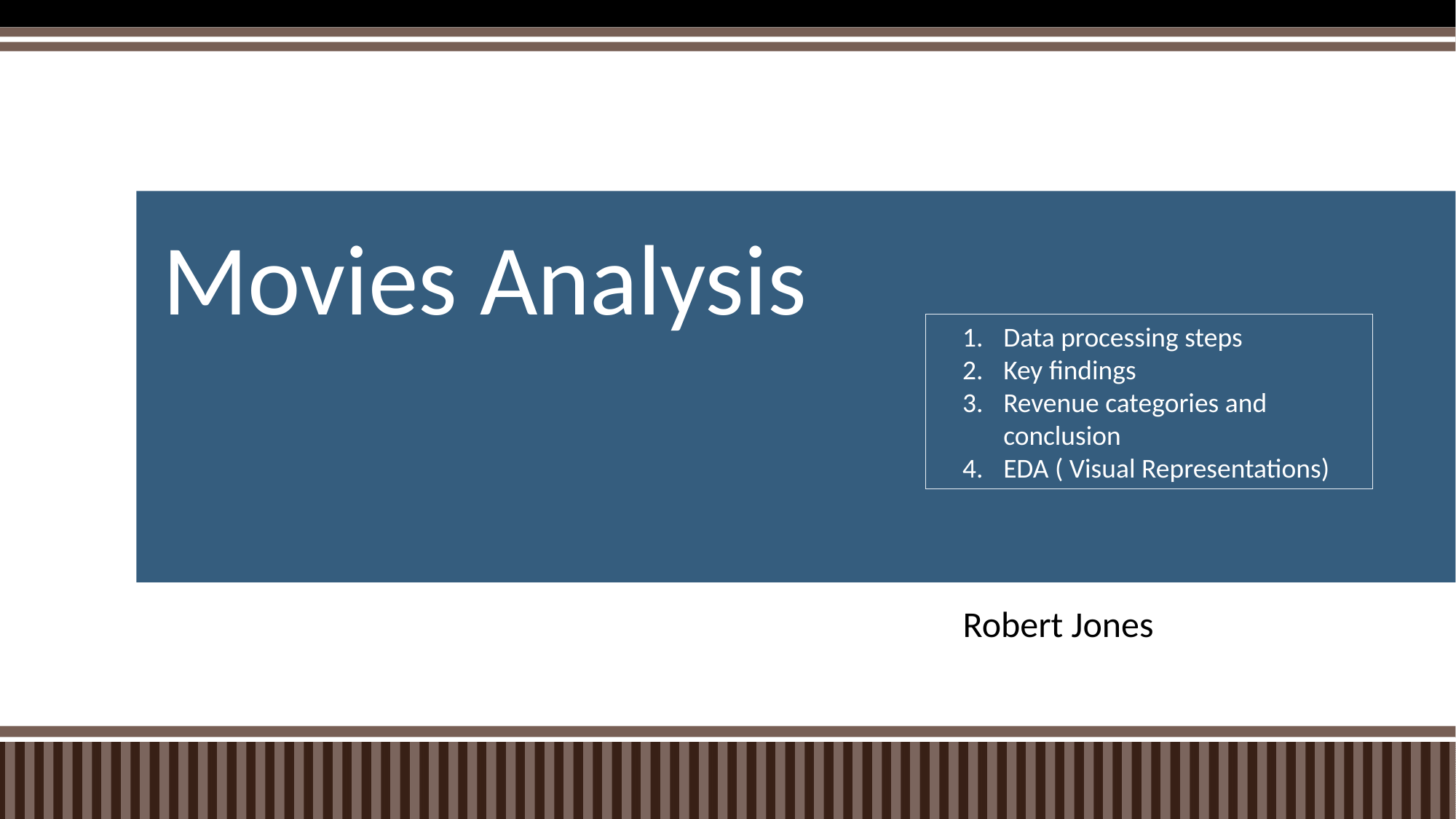

# Movies Analysis
Data processing steps
Key findings
Revenue categories and conclusion
EDA ( Visual Representations)
Robert Jones